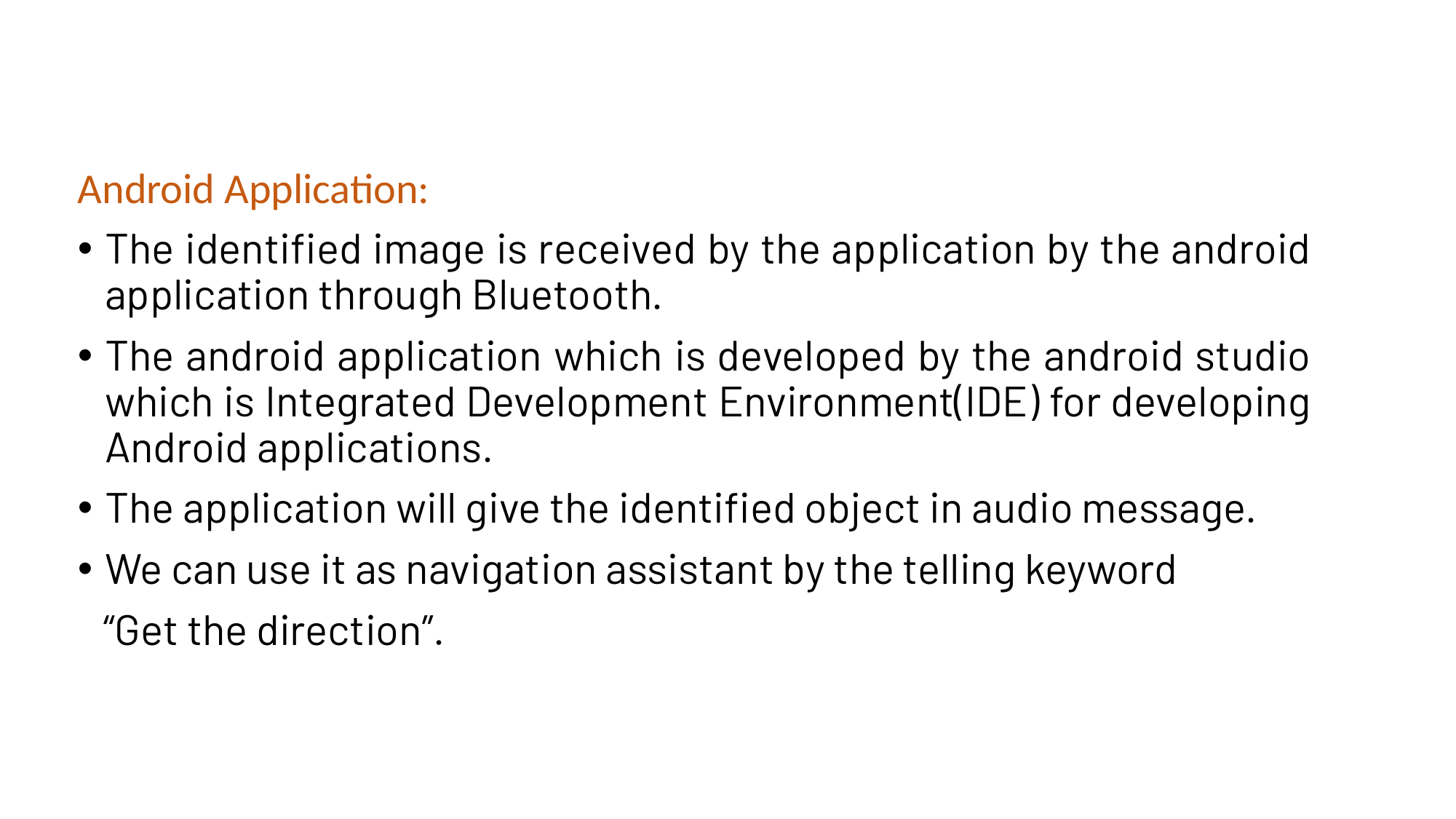

Android Application:
The identified image is received by the application by the android application through Bluetooth.
The android application which is developed by the android studio which is Integrated Development Environment(IDE) for developing Android applications.
The application will give the identified object in audio message.
We can use it as navigation assistant by the telling keyword
   “Get the direction”.